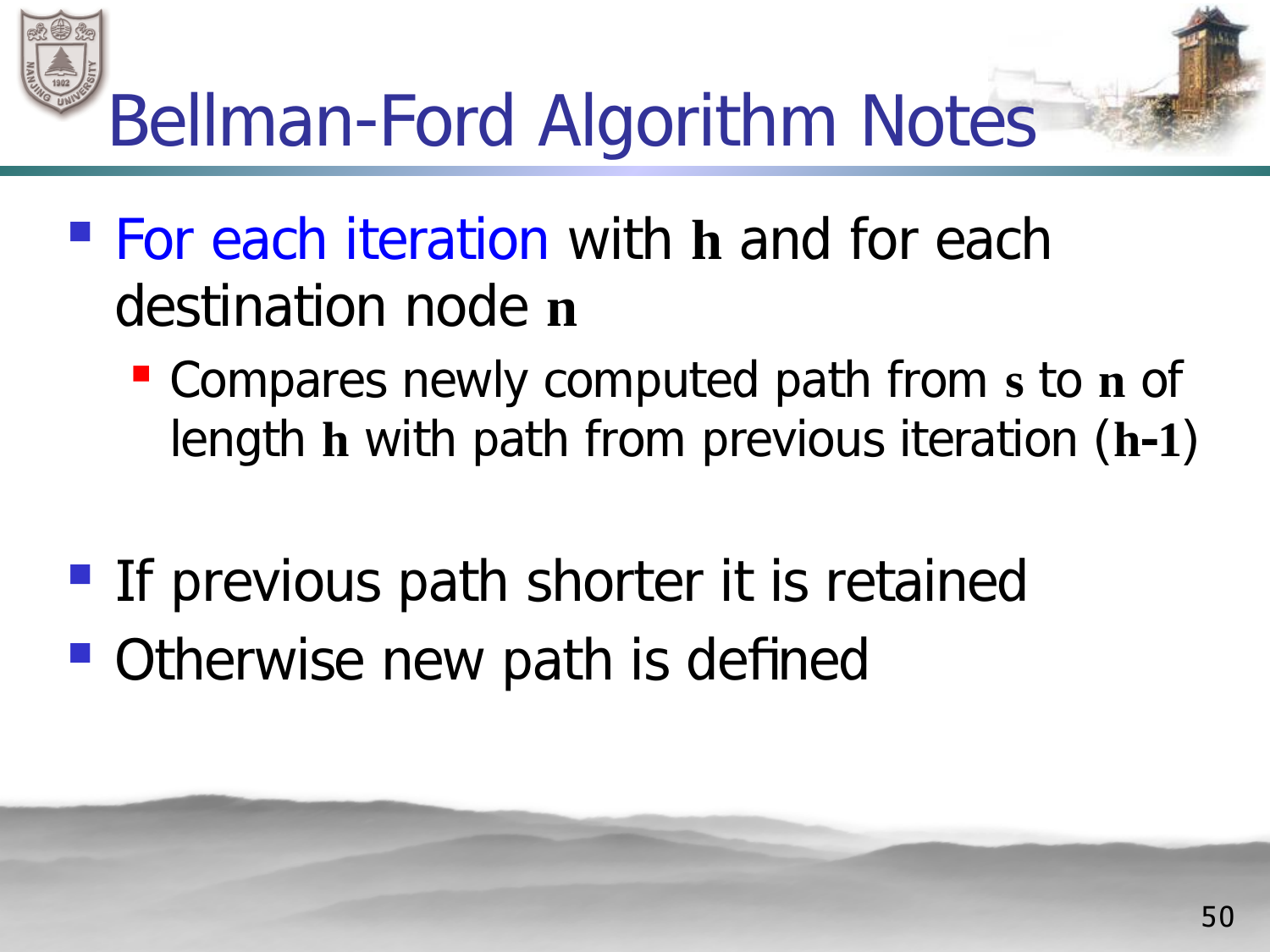

# Bellman-Ford Algorithm Notes
For each iteration with h and for each destination node n
Compares newly computed path from s to n of length h with path from previous iteration (h−1)

If previous path shorter it is retained
Otherwise new path is defined
50